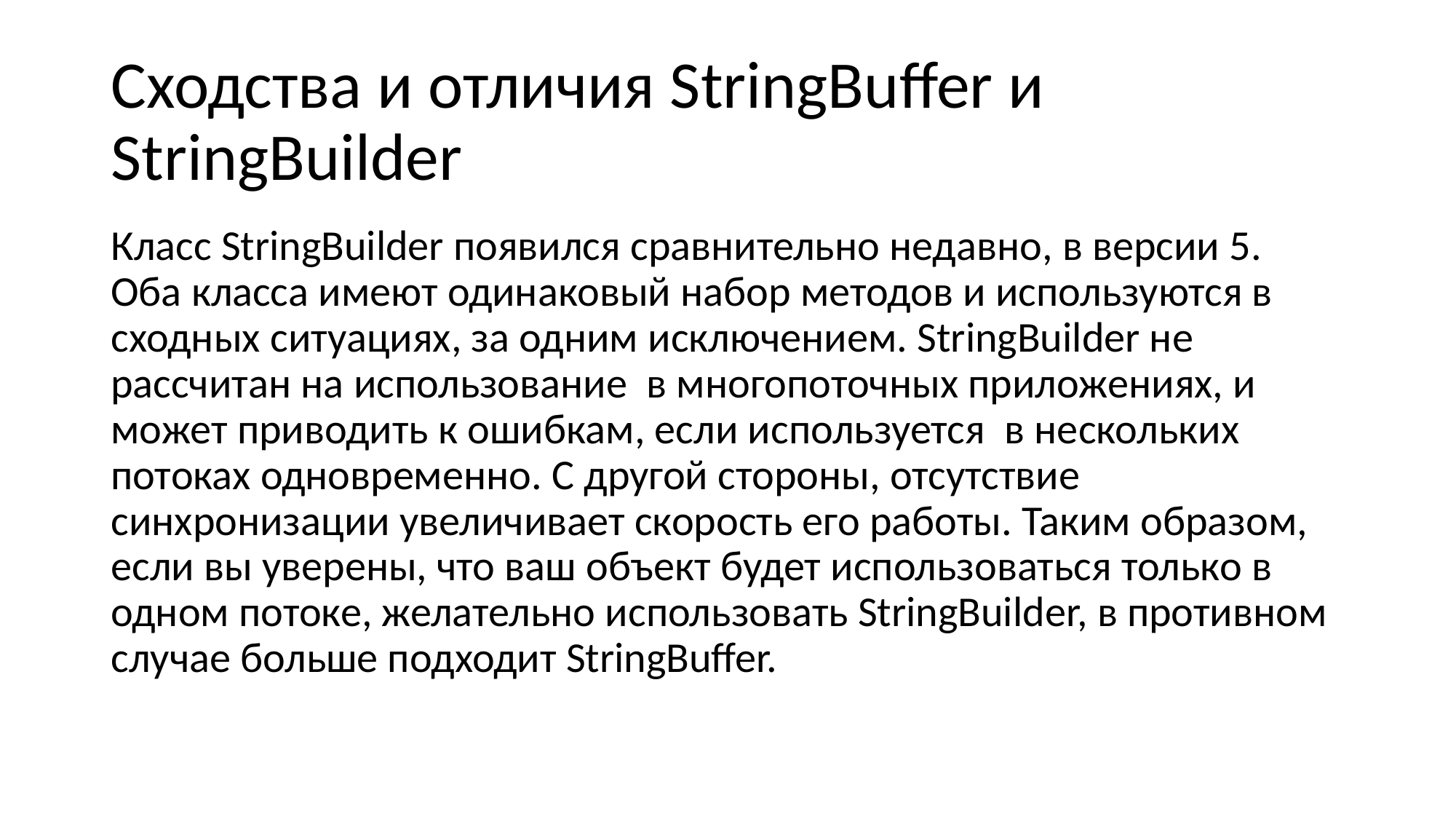

# Сходства и отличия StringBuffer и StringBuilder
Класс StringBuilder появился сравнительно недавно, в версии 5.  Оба класса имеют одинаковый набор методов и используются в сходных ситуациях, за одним исключением. StringBuilder не рассчитан на использование  в многопоточных приложениях, и может приводить к ошибкам, если используется  в нескольких потоках одновременно. С другой стороны, отсутствие синхронизации увеличивает скорость его работы. Таким образом, если вы уверены, что ваш объект будет использоваться только в одном потоке, желательно использовать StringBuilder, в противном случае больше подходит StringBuffer.